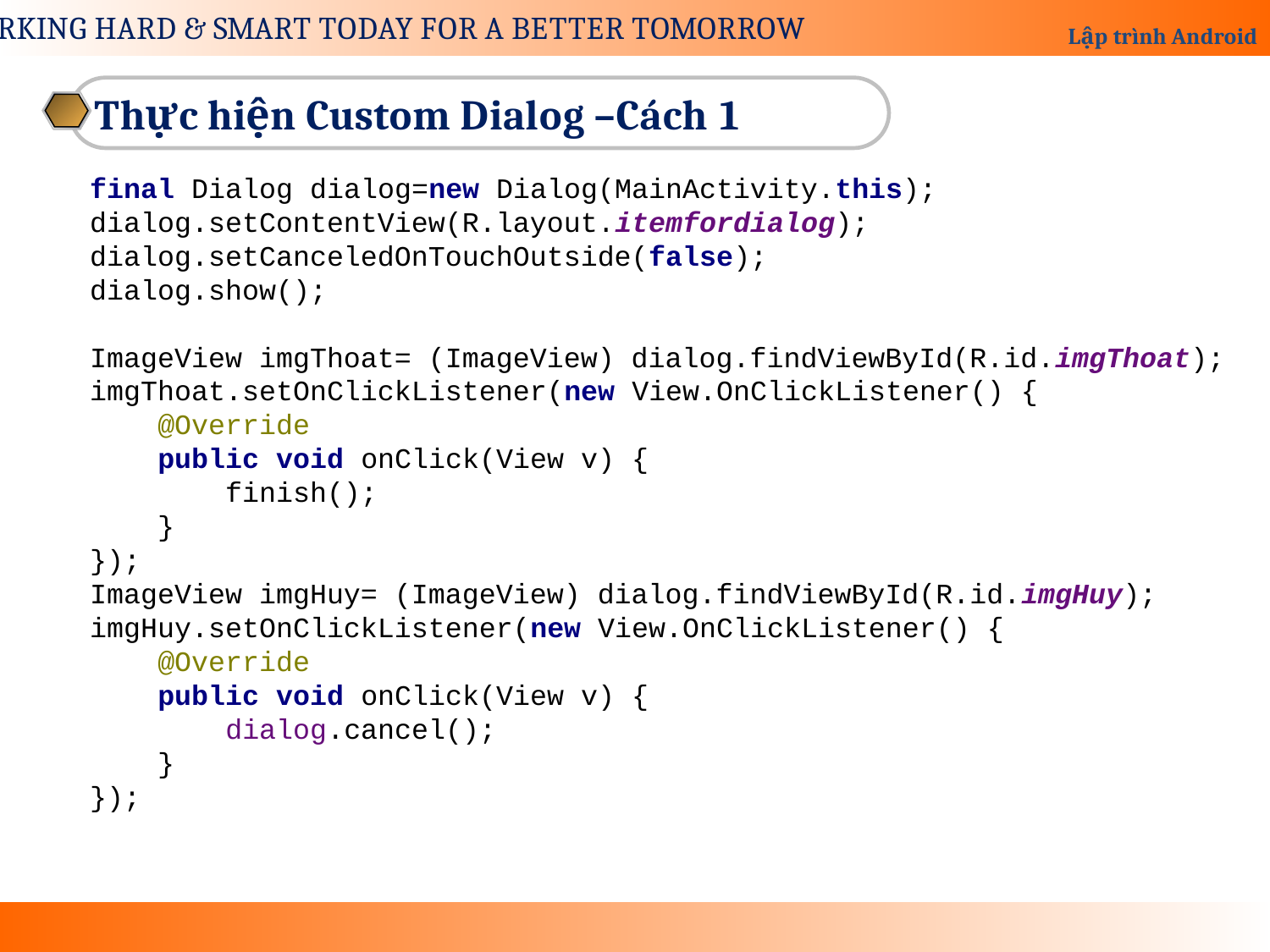

Thực hiện Custom Dialog –Cách 1

final Dialog dialog=new Dialog(MainActivity.this);
dialog.setContentView(R.layout.itemfordialog);
dialog.setCanceledOnTouchOutside(false);
dialog.show();
ImageView imgThoat= (ImageView) dialog.findViewById(R.id.imgThoat);
imgThoat.setOnClickListener(new View.OnClickListener() {
    @Override
    public void onClick(View v) {
        finish();
    }
});
ImageView imgHuy= (ImageView) dialog.findViewById(R.id.imgHuy);
imgHuy.setOnClickListener(new View.OnClickListener() {
    @Override
    public void onClick(View v) {
        dialog.cancel();
    }
});